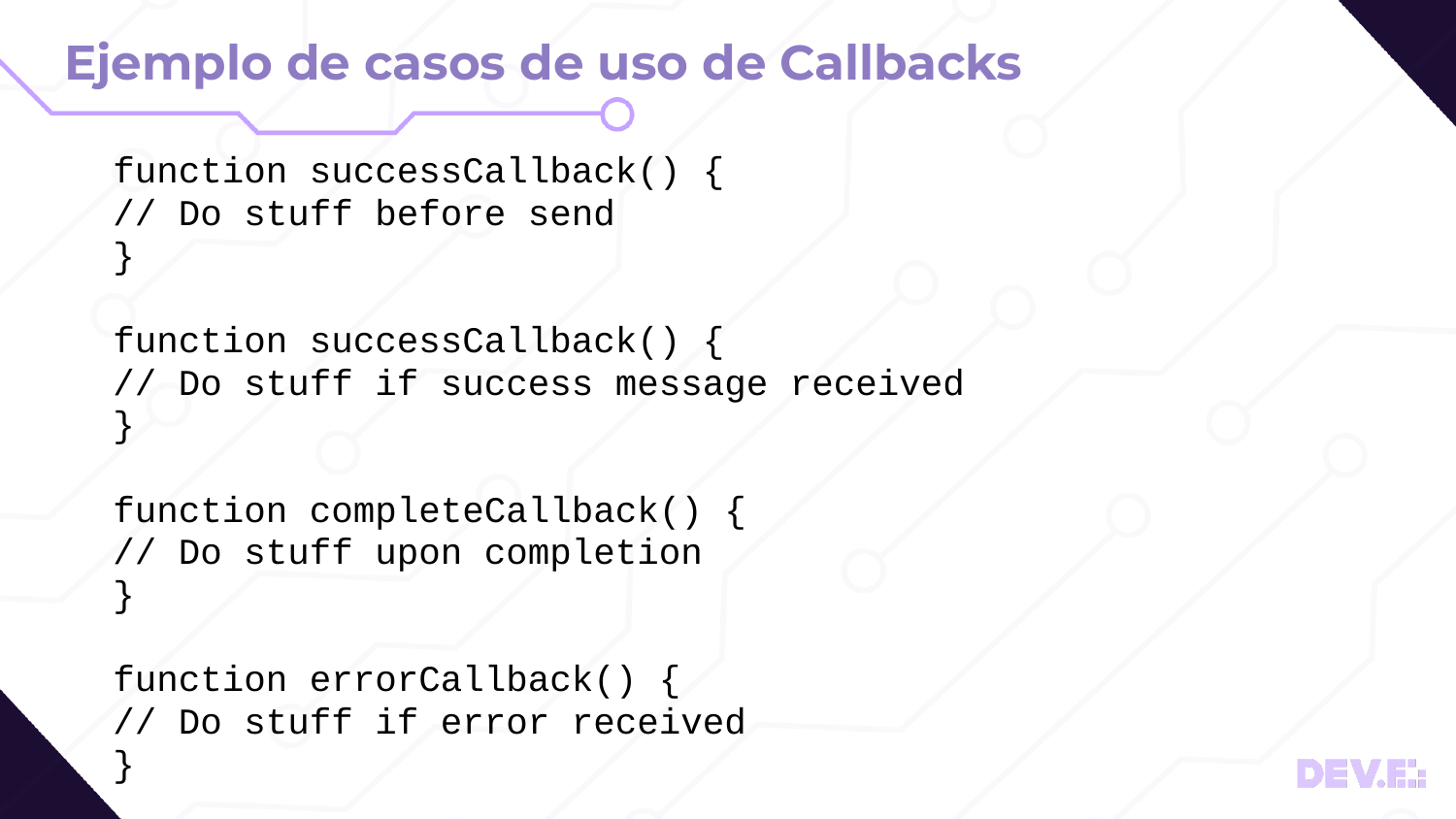

# Ejemplo de casos de uso de Callbacks
function successCallback() {
// Do stuff before send​
}
​
​function successCallback() {
// Do stuff if success message received​
}
​
​function completeCallback() {
// Do stuff upon completion​
}
​
​function errorCallback() {
// Do stuff if error received​
}